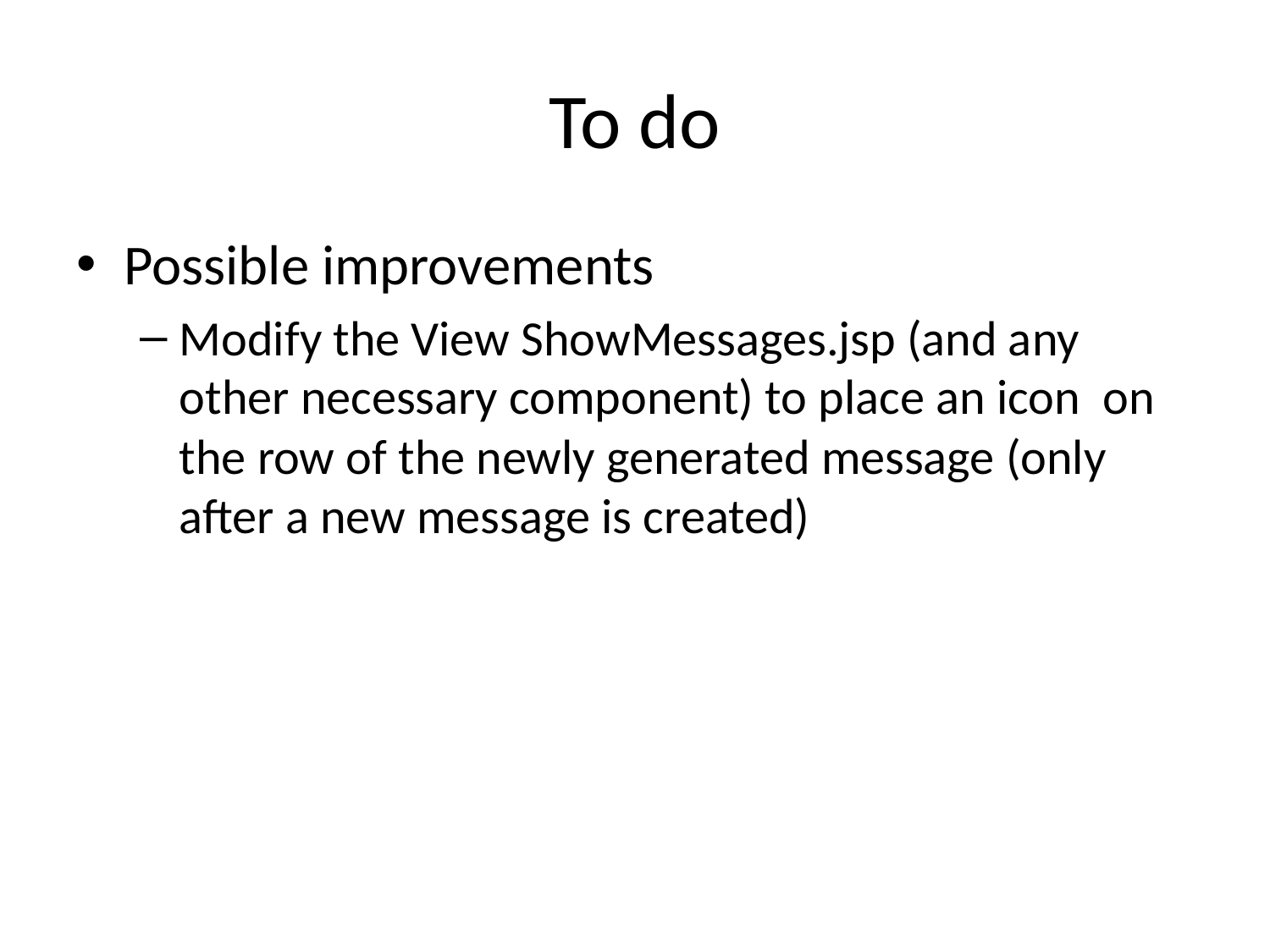

# To do
Possible improvements
Modify the View ShowMessages.jsp (and any other necessary component) to place an icon  on the row of the newly generated message (only after a new message is created)